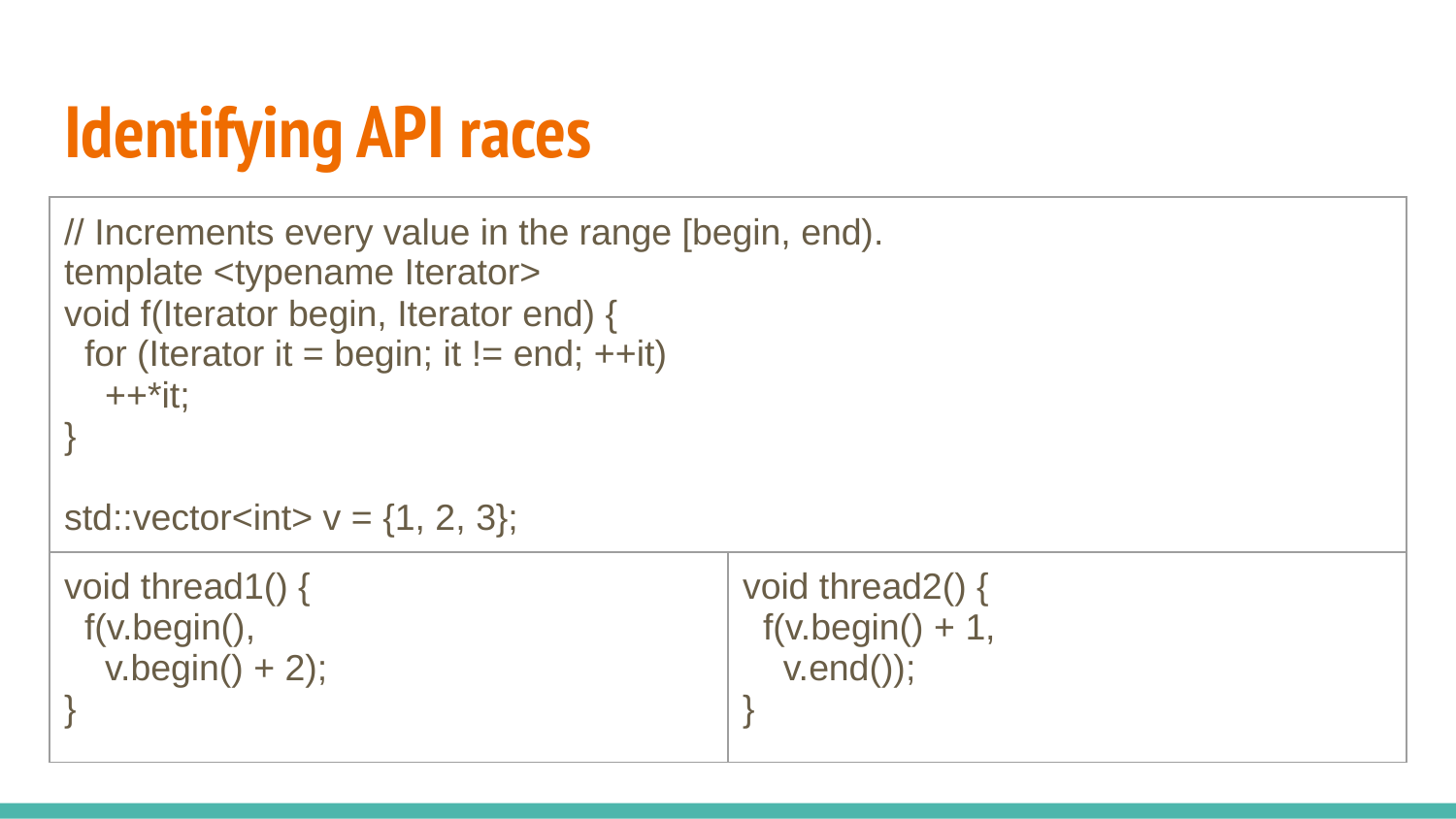

# Identifying API races
| // Increments every value in the range [begin, end). template <typename Iterator> void f(Iterator begin, Iterator end) { for (Iterator it = begin; it != end; ++it) ++\*it; } std::vector<int> v = {1, 2, 3}; |  |
| --- | --- |
| void thread1() { f(v.begin(), v.begin() + 2); } | void thread2() { f(v.begin() + 1, v.end()); } |